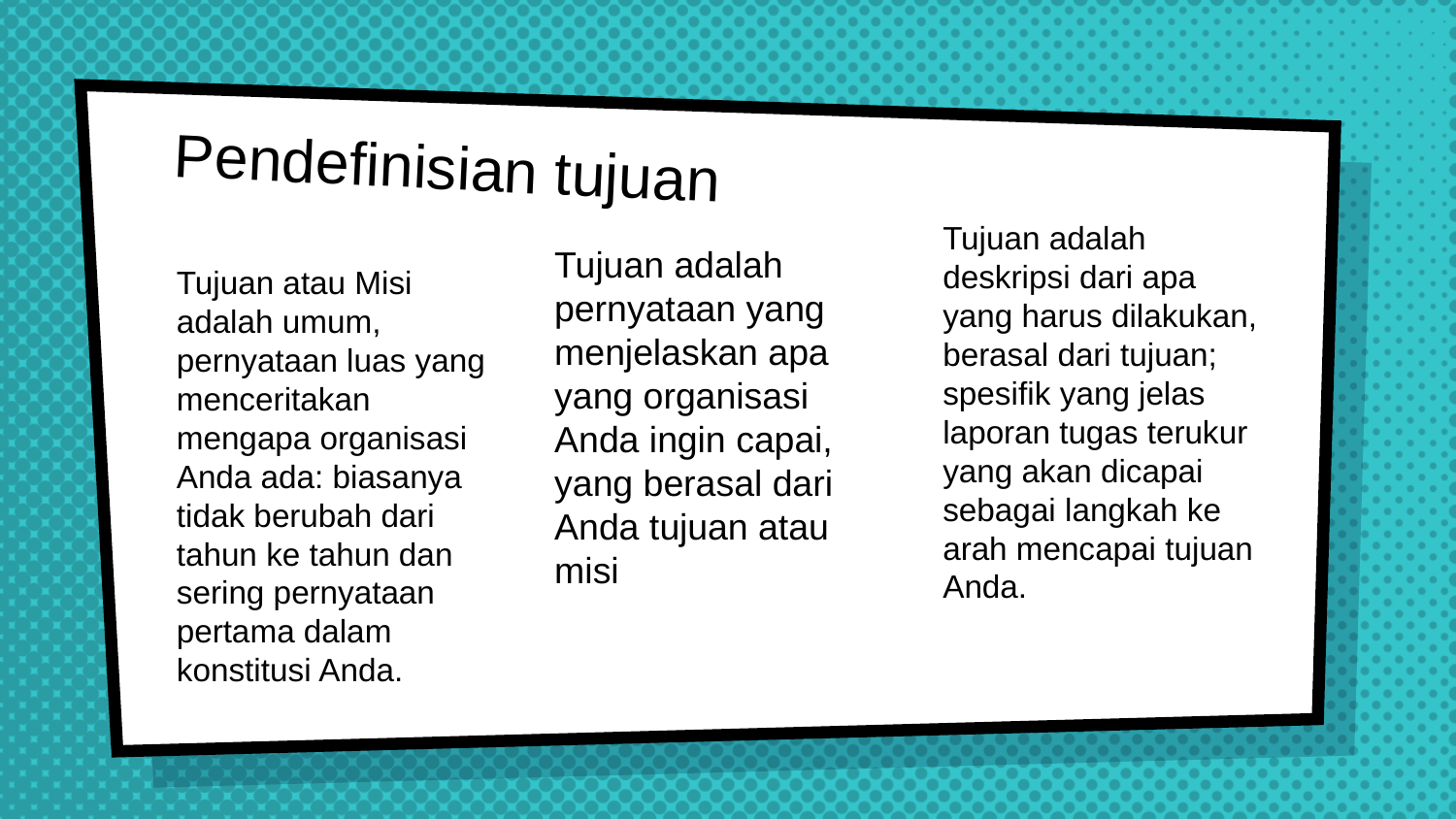

# Pendefinisian tujuan
Tujuan adalah deskripsi dari apa yang harus dilakukan, berasal dari tujuan; spesifik yang jelas laporan tugas terukur yang akan dicapai sebagai langkah ke arah mencapai tujuan Anda.

Tujuan adalah pernyataan yang menjelaskan apa yang organisasi Anda ingin capai, yang berasal dari Anda tujuan atau misi
Tujuan atau Misi adalah umum, pernyataan luas yang menceritakan mengapa organisasi Anda ada: biasanya tidak berubah dari tahun ke tahun dan sering pernyataan pertama dalam konstitusi Anda.